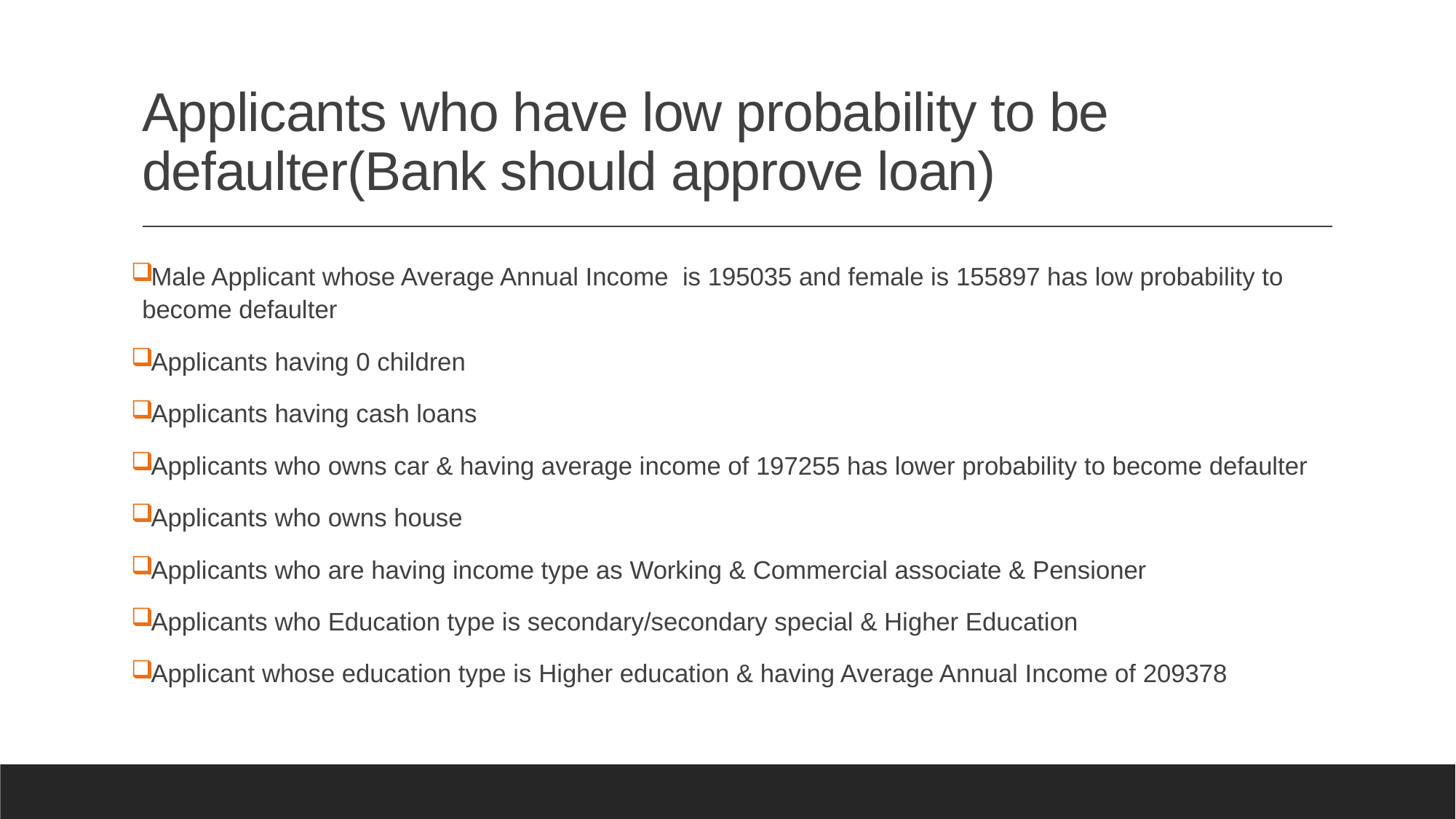

# Applicants who have low probability to be defaulter(Bank should approve loan)
Male Applicant whose Average Annual Income  is 195035 and female is 155897 has low probability to become defaulter
Applicants having 0 children
Applicants having cash loans
Applicants who owns car & having average income of 197255 has lower probability to become defaulter
Applicants who owns house
Applicants who are having income type as Working & Commercial associate & Pensioner
Applicants who Education type is secondary/secondary special & Higher Education
Applicant whose education type is Higher education & having Average Annual Income of 209378